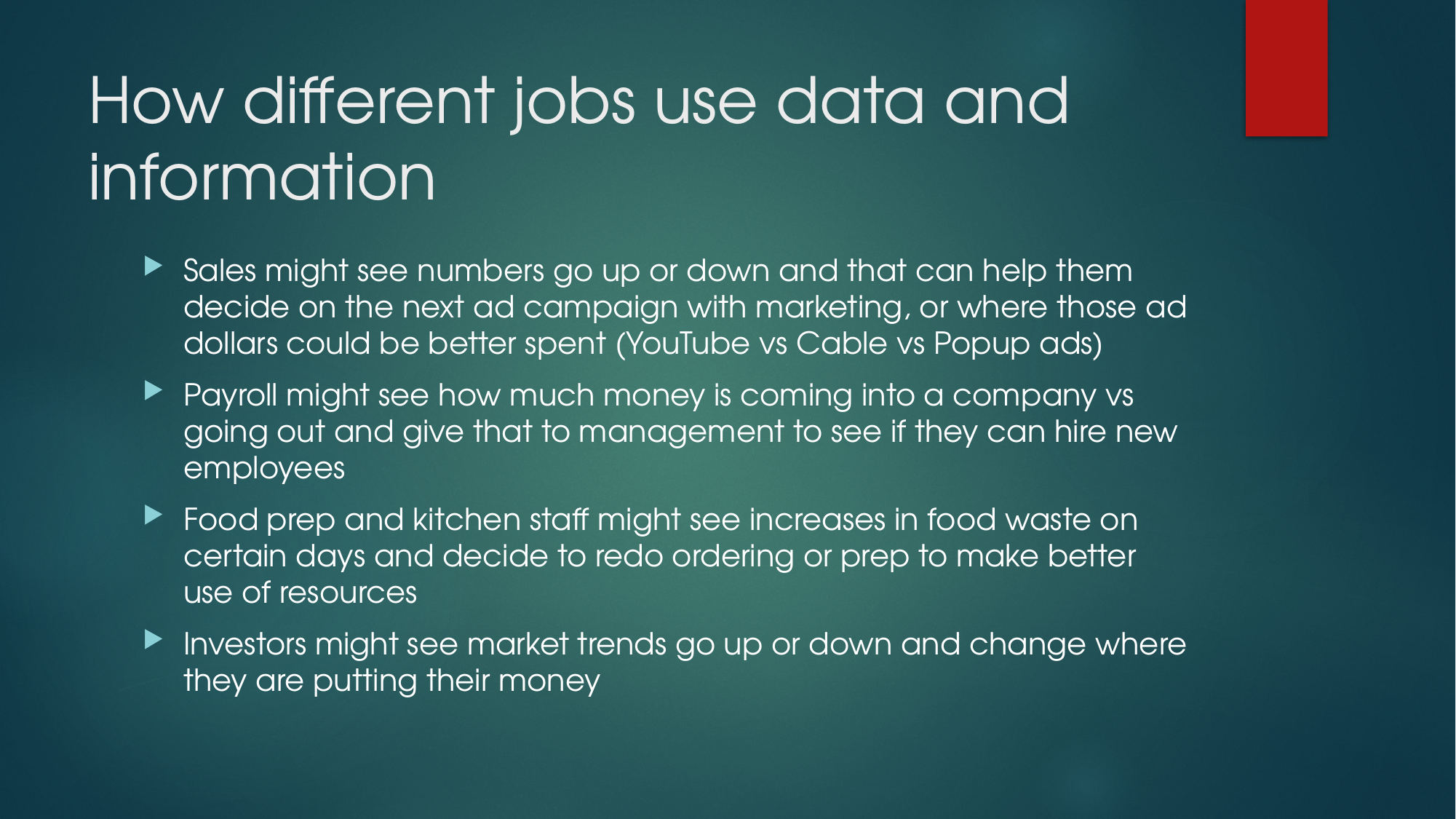

# How different jobs use data and information
Sales might see numbers go up or down and that can help them decide on the next ad campaign with marketing, or where those ad dollars could be better spent (YouTube vs Cable vs Popup ads)
Payroll might see how much money is coming into a company vs going out and give that to management to see if they can hire new employees
Food prep and kitchen staff might see increases in food waste on certain days and decide to redo ordering or prep to make better use of resources
Investors might see market trends go up or down and change where they are putting their money